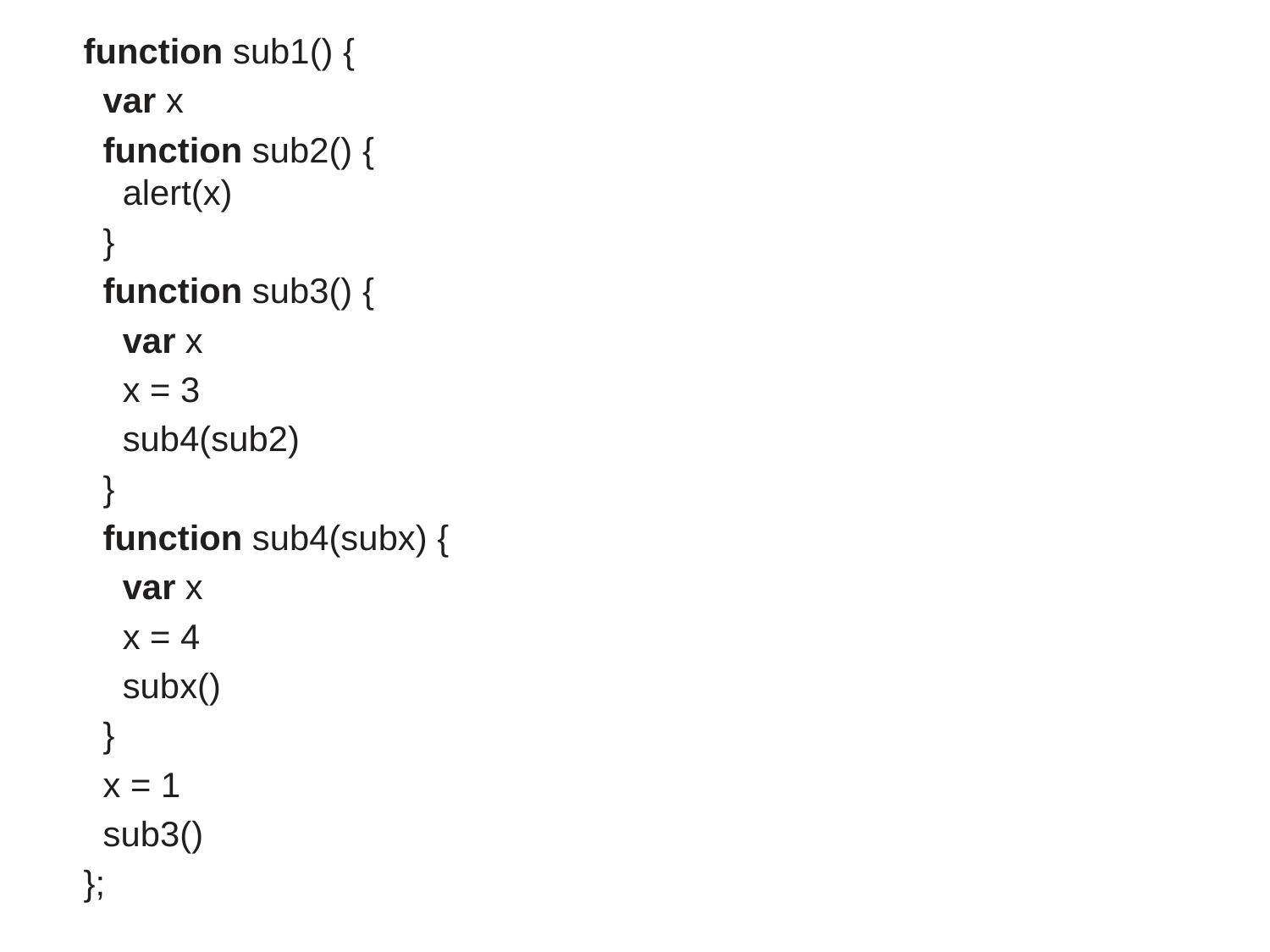

function sub1() {
  var x
  function sub2() {
    alert(x)
  }
  function sub3() {
    var x
    x = 3
    sub4(sub2)
  }
  function sub4(subx) {
    var x
    x = 4
    subx()
  }
  x = 1
  sub3()
};

Copyright © 2018 Pearson. All rights reserved.
1-35